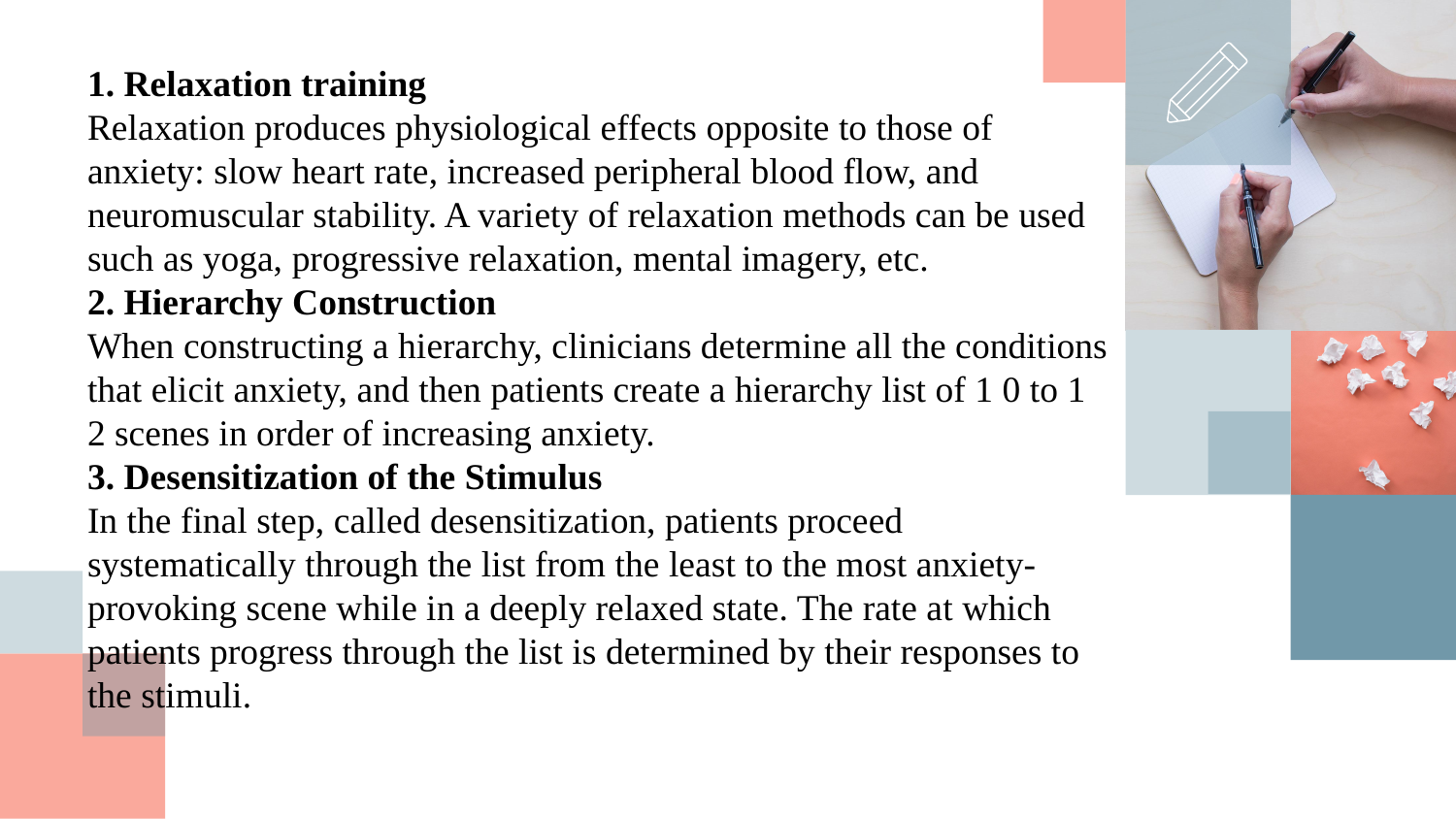

1. Relaxation training
Relaxation produces physiological effects opposite to those of anxiety: slow heart rate, increased peripheral blood flow, and neuromuscular stability. A variety of relaxation methods can be used such as yoga, progressive relaxation, mental imagery, etc.
2. Hierarchy Construction
When constructing a hierarchy, clinicians determine all the conditions that elicit anxiety, and then patients create a hierarchy list of 1 0 to 1 2 scenes in order of increasing anxiety.
3. Desensitization of the Stimulus
In the final step, called desensitization, patients proceed systematically through the list from the least to the most anxiety-provoking scene while in a deeply relaxed state. The rate at which patients progress through the list is determined by their responses to the stimuli.